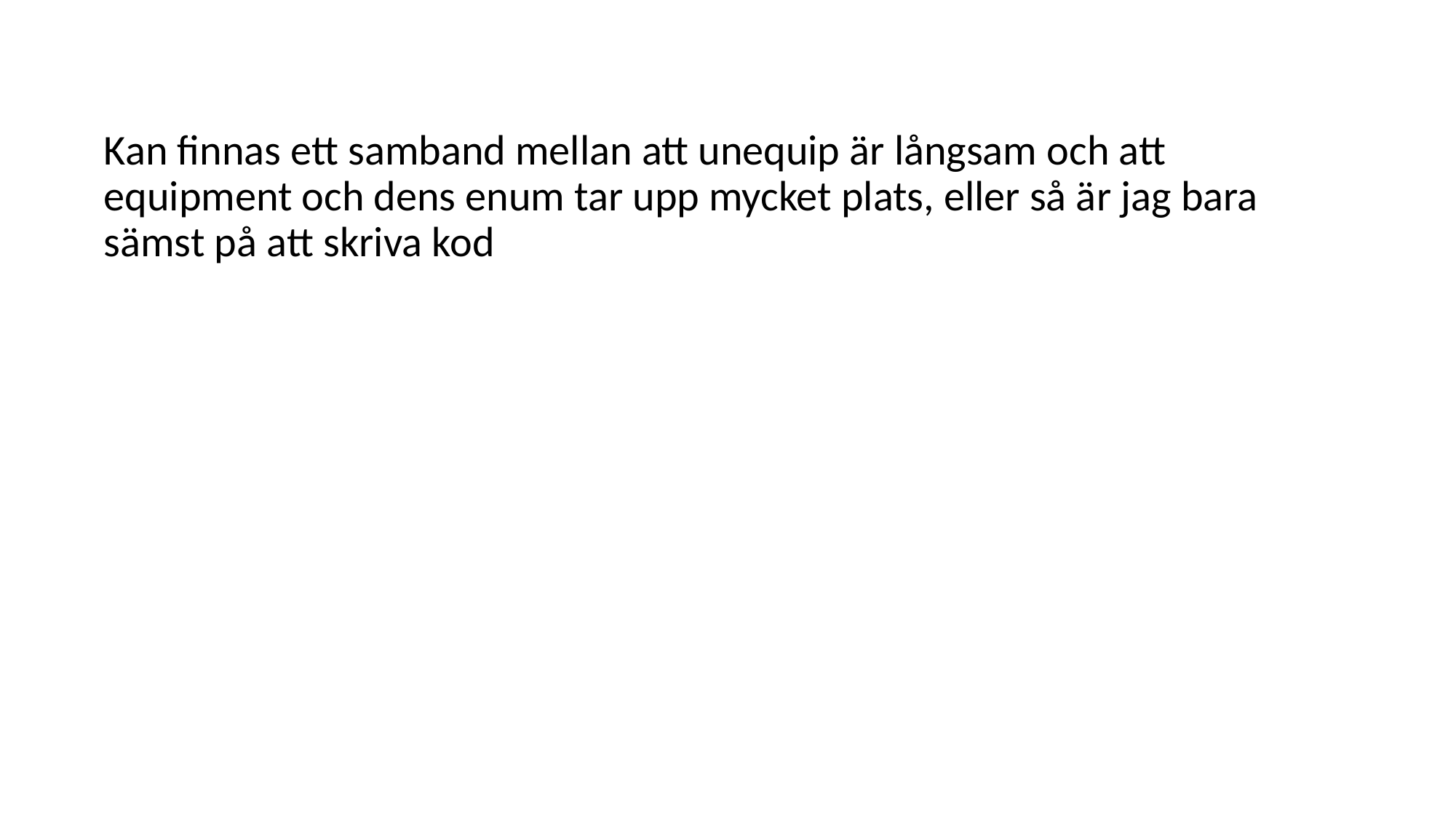

Kan finnas ett samband mellan att unequip är långsam och att equipment och dens enum tar upp mycket plats, eller så är jag bara sämst på att skriva kod